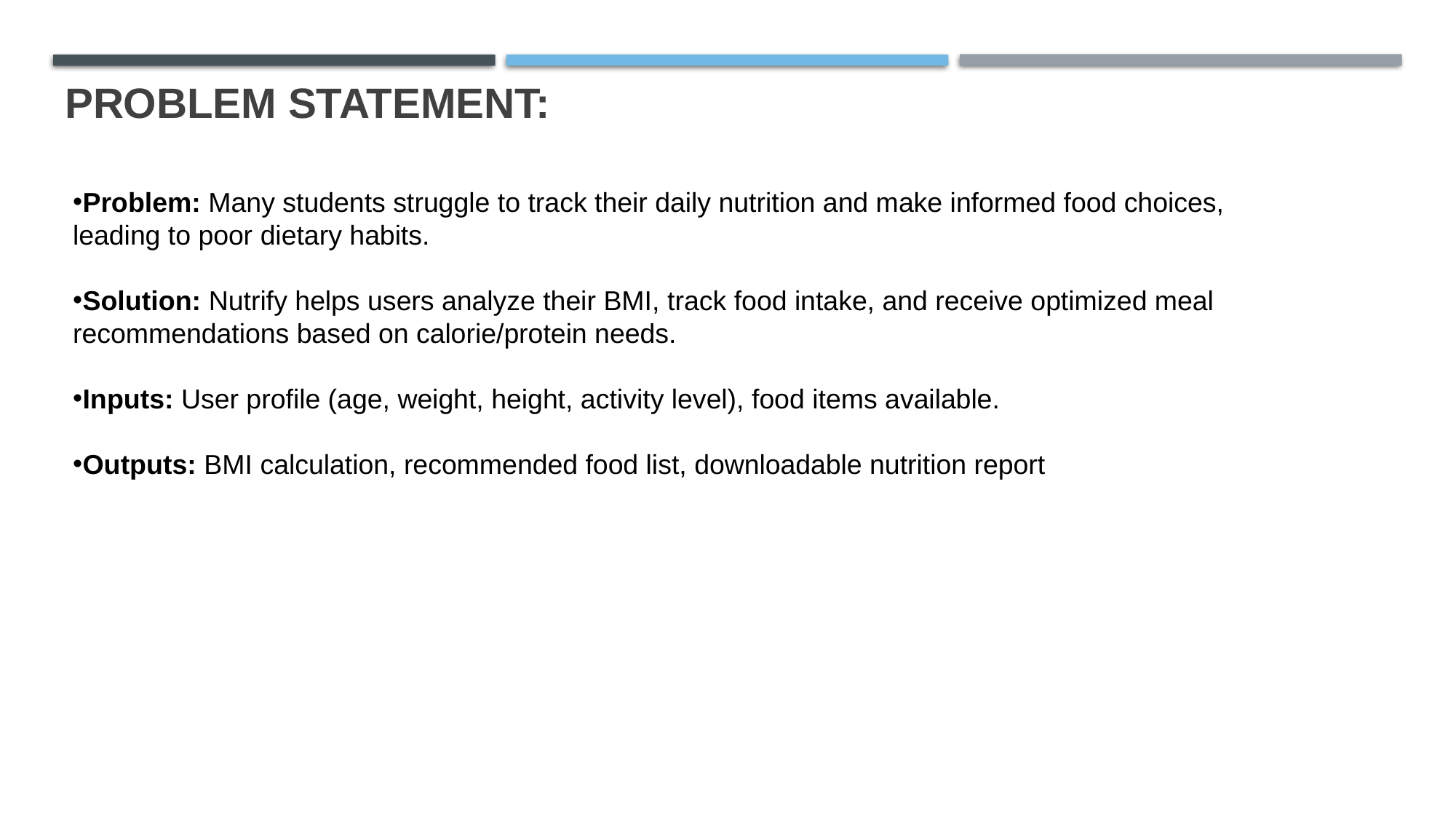

# Problem statement:
Problem: Many students struggle to track their daily nutrition and make informed food choices, leading to poor dietary habits.

Solution: Nutrify helps users analyze their BMI, track food intake, and receive optimized meal recommendations based on calorie/protein needs.

Inputs: User profile (age, weight, height, activity level), food items available.

Outputs: BMI calculation, recommended food list, downloadable nutrition report